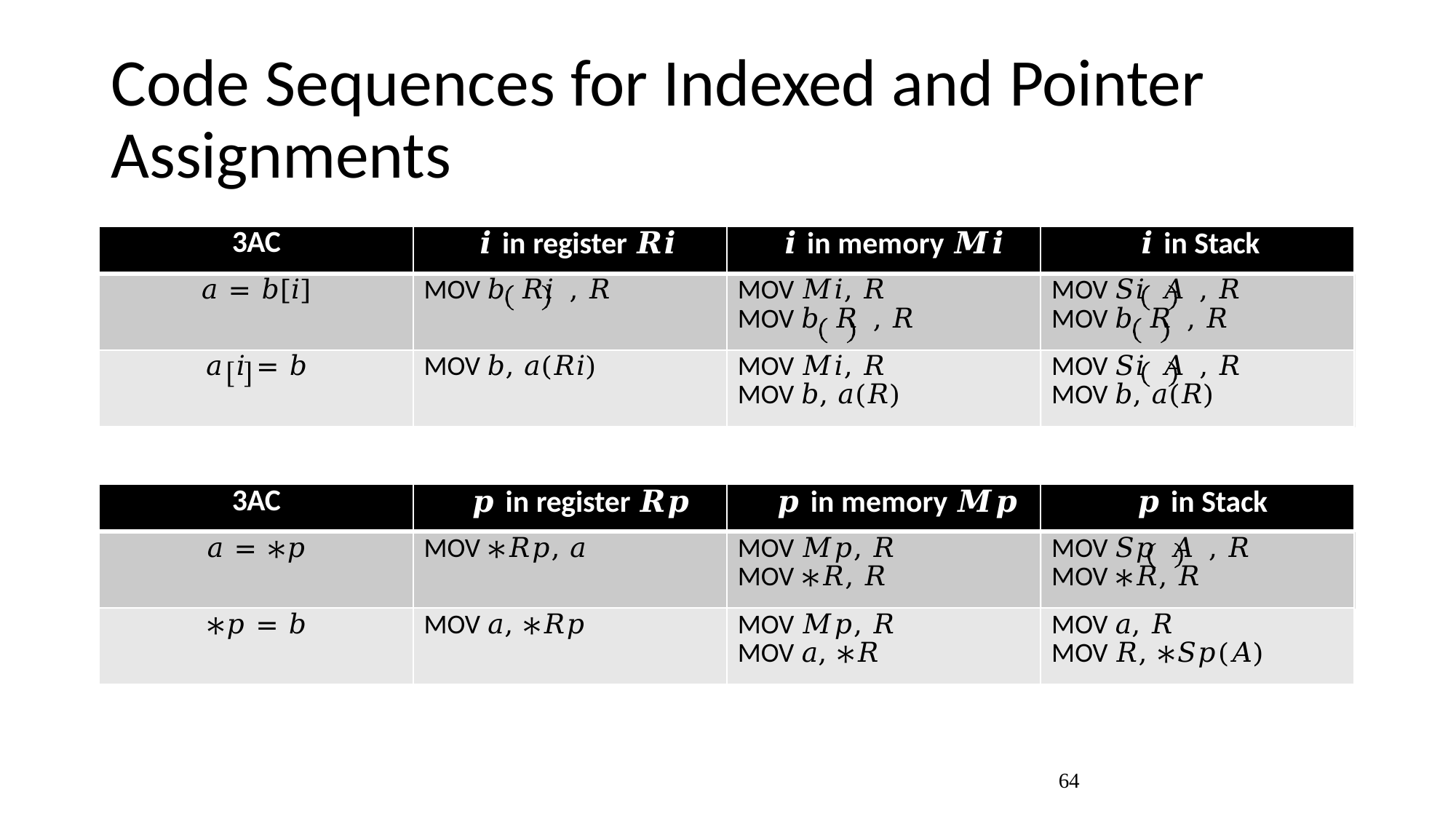

# Code Sequences for Indexed and Pointer Assignments
| 3AC | 𝒊 in register 𝑹𝒊 | 𝒊 in memory 𝑴𝒊 | 𝒊 in Stack |
| --- | --- | --- | --- |
| 𝑎 = 𝑏[𝑖] | MOV 𝑏 𝑅𝑖 , 𝑅 | MOV 𝑀𝑖, 𝑅 MOV 𝑏 𝑅 , 𝑅 | MOV 𝑆𝑖 𝐴 , 𝑅 MOV 𝑏 𝑅 , 𝑅 |
| 𝑎 𝑖 = 𝑏 | MOV 𝑏, 𝑎(𝑅𝑖) | MOV 𝑀𝑖, 𝑅 MOV 𝑏, 𝑎(𝑅) | MOV 𝑆𝑖 𝐴 , 𝑅 MOV 𝑏, 𝑎(𝑅) |

| 3AC | 𝒑 in register 𝑹𝒑 | 𝒑 in memory 𝑴𝒑 | 𝒑 in Stack |
| --- | --- | --- | --- |
| 𝑎 = ∗𝑝 | MOV ∗𝑅𝑝, 𝑎 | MOV 𝑀𝑝, 𝑅 MOV ∗𝑅, 𝑅 | MOV 𝑆𝑝 𝐴 , 𝑅 MOV ∗𝑅, 𝑅 |
| ∗𝑝 = 𝑏 | MOV 𝑎, ∗𝑅𝑝 | MOV 𝑀𝑝, 𝑅 MOV 𝑎, ∗𝑅 | MOV 𝑎, 𝑅 MOV 𝑅, ∗𝑆𝑝(𝐴) |

64